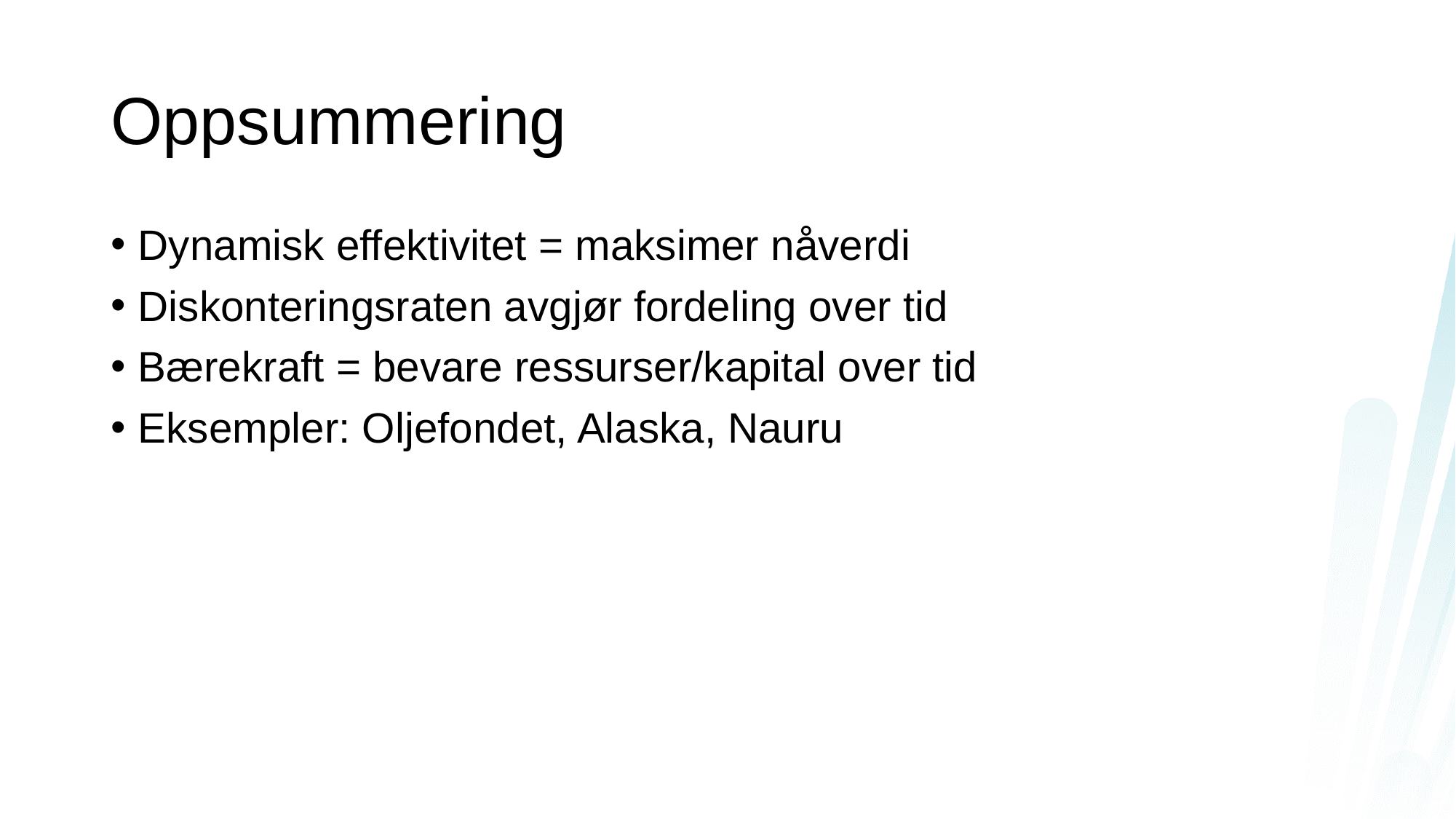

# Oppsummering
Dynamisk effektivitet = maksimer nåverdi
Diskonteringsraten avgjør fordeling over tid
Bærekraft = bevare ressurser/kapital over tid
Eksempler: Oljefondet, Alaska, Nauru